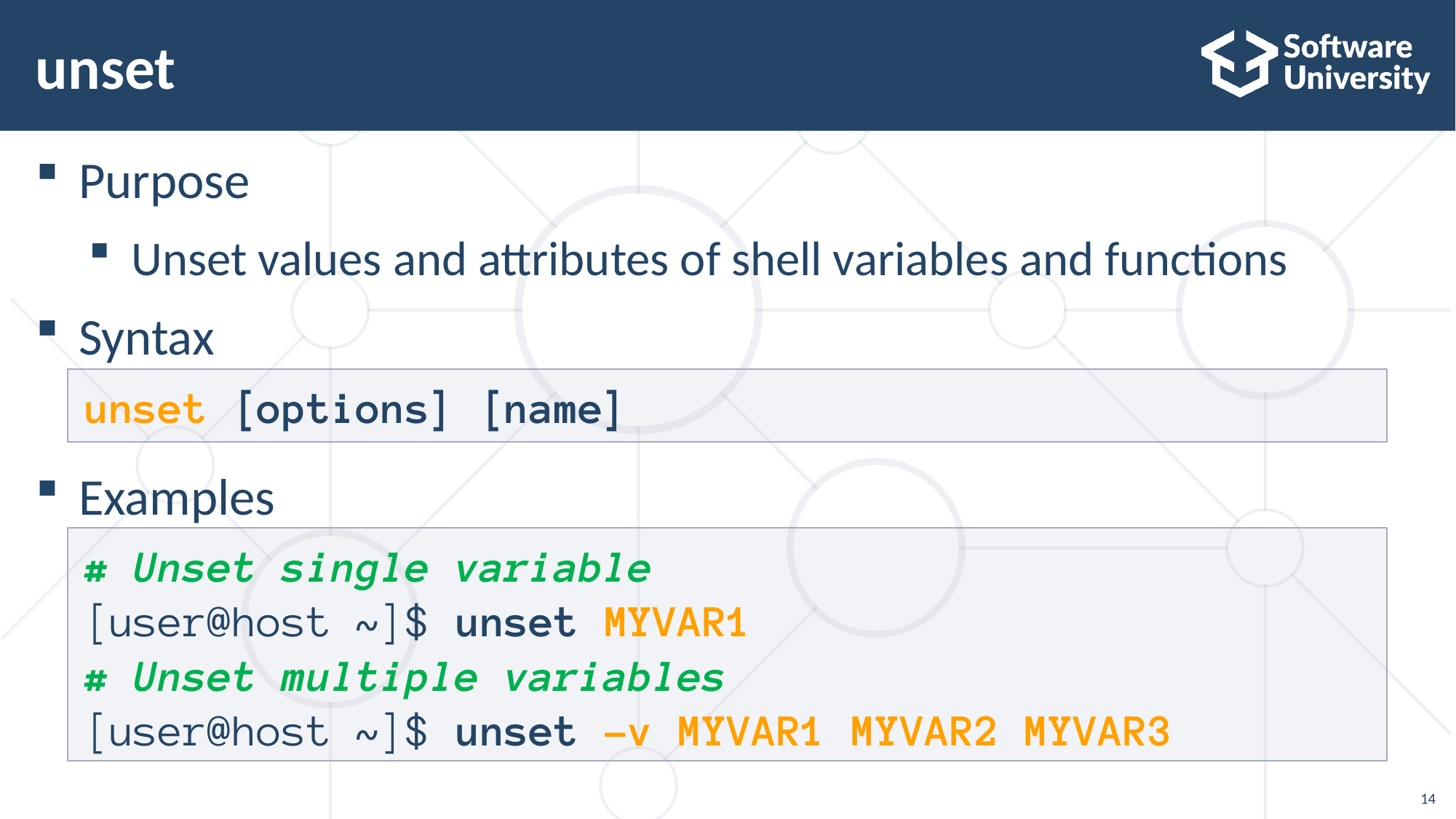

# unset
Purpose
Unset values and attributes of shell variables and functions
Syntax

Examples

unset [options] [name]
# Unset single variable
[user@host ~]$ unset MYVAR1
# Unset multiple variables
[user@host ~]$ unset -v MYVAR1 MYVAR2 MYVAR3
14